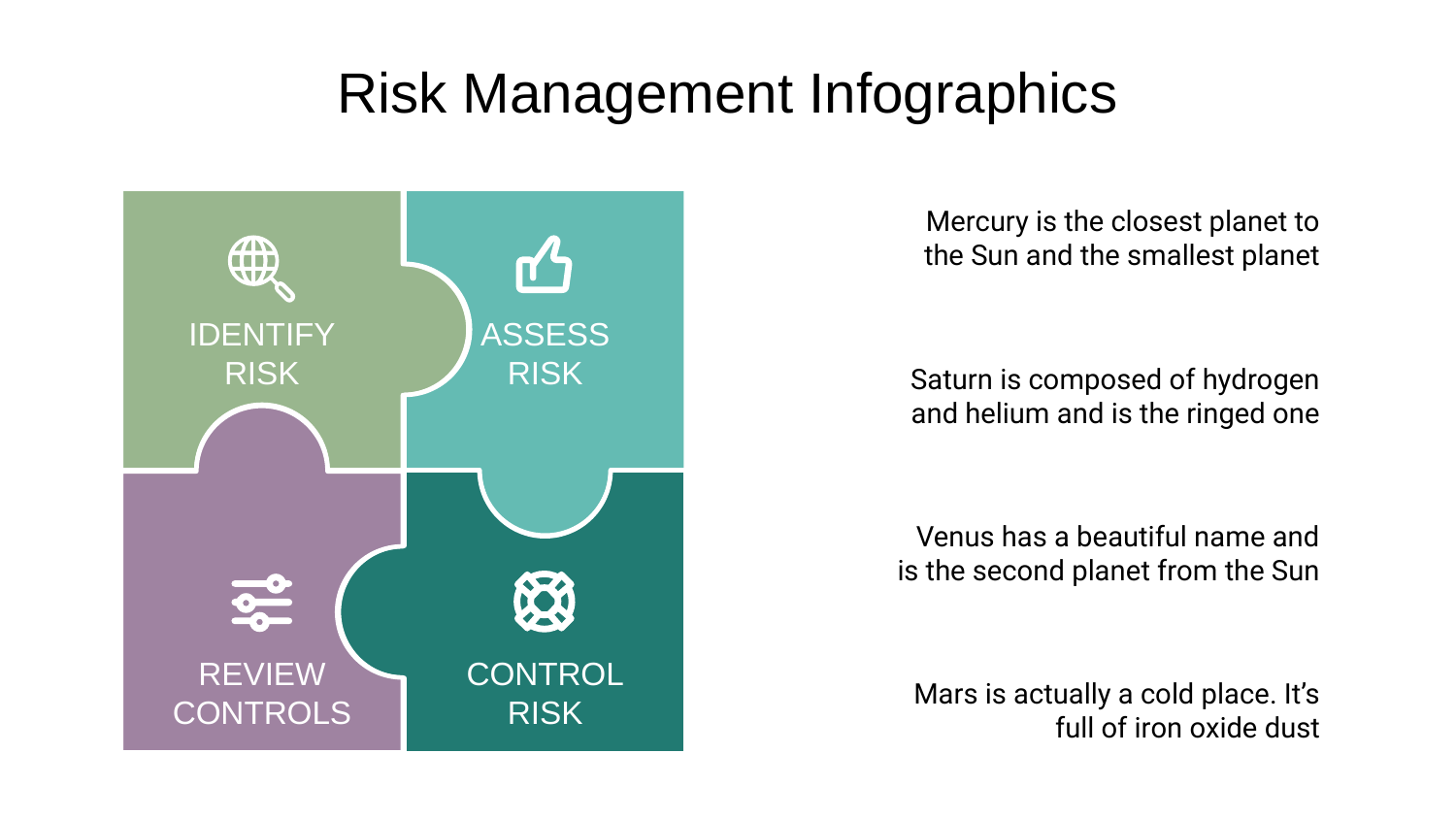

# Risk Management Infographics

Mercury is the closest planet to the Sun and the smallest planet

IDENTIFY
RISK
ASSESS
RISK
Saturn is composed of hydrogen and helium and is the ringed one

Venus has a beautiful name and is the second planet from the Sun

Mars is actually a cold place. It’s full of iron oxide dust

REVIEW
CONTROLS
CONTROL
RISK